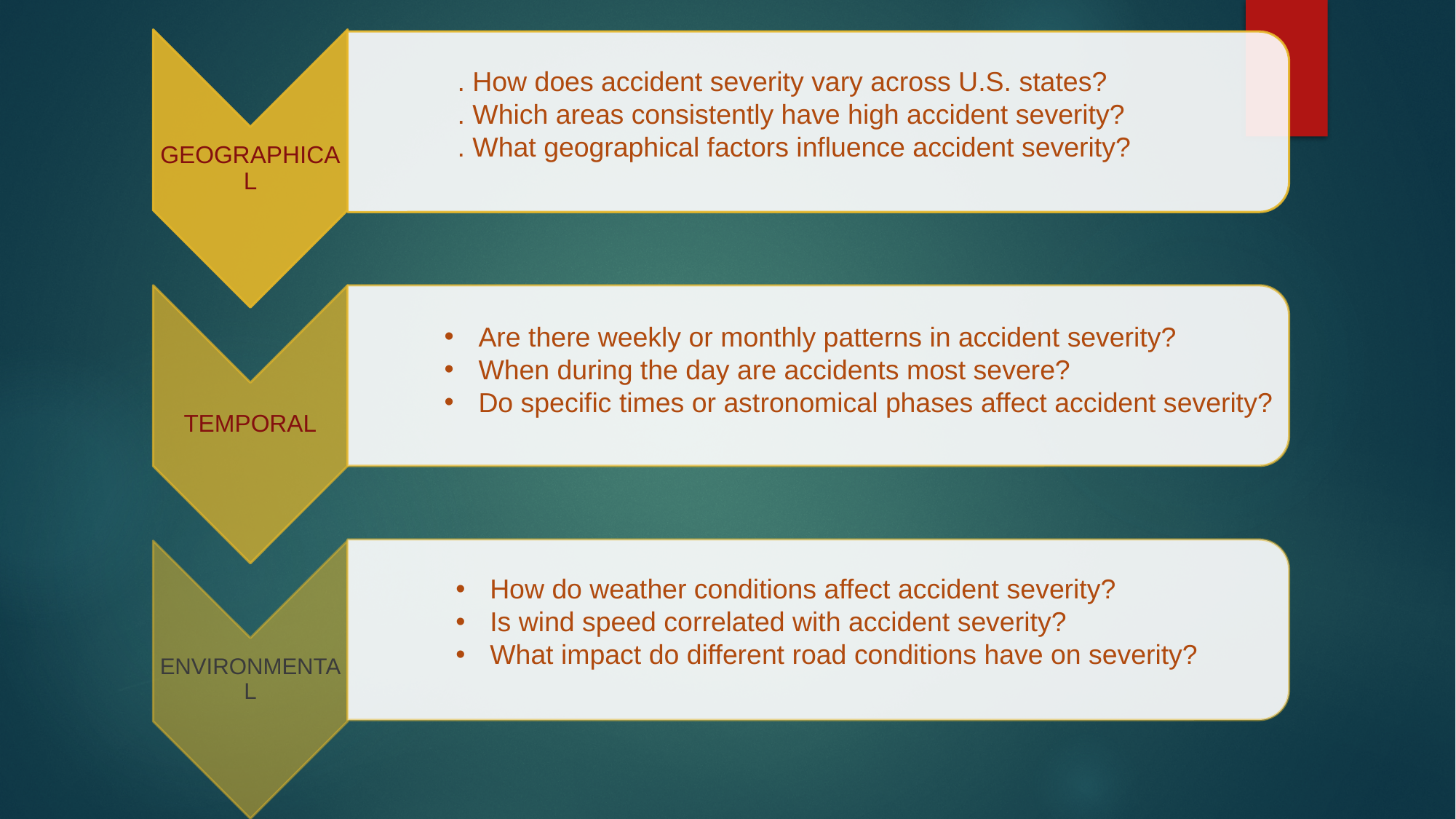

GEOGRAPHICAL

TEMPORAL

ENVIRONMENTAL

. How does accident severity vary across U.S. states?
. Which areas consistently have high accident severity?
. What geographical factors influence accident severity?

Are there weekly or monthly patterns in accident severity?
When during the day are accidents most severe?
Do specific times or astronomical phases affect accident severity?
How do weather conditions affect accident severity?
Is wind speed correlated with accident severity?
What impact do different road conditions have on severity?